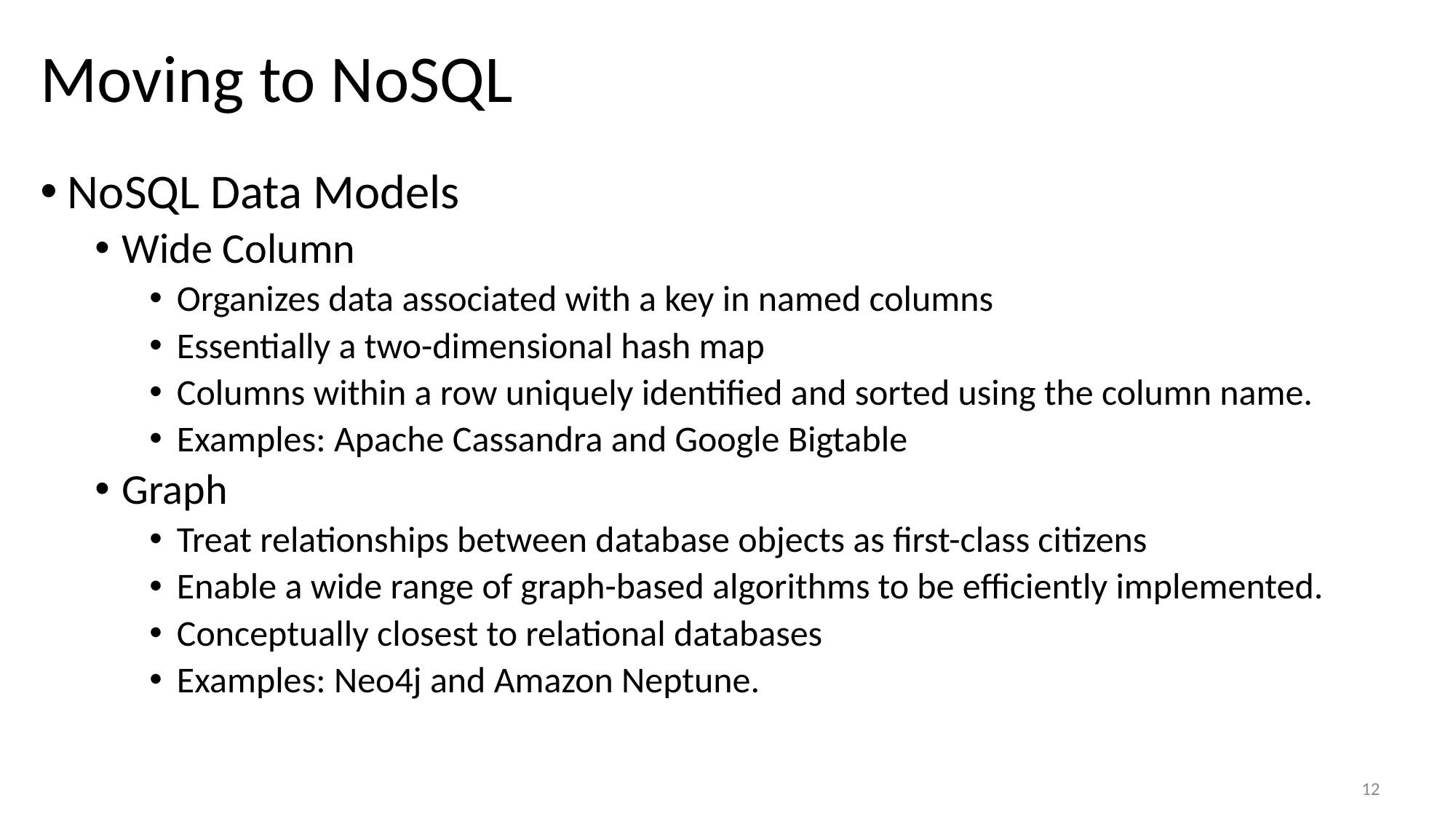

# Moving to NoSQL
NoSQL Data Models
Wide Column
Organizes data associated with a key in named columns
Essentially a two-dimensional hash map
Columns within a row uniquely identified and sorted using the column name.
Examples: Apache Cassandra and Google Bigtable
Graph
Treat relationships between database objects as first-class citizens
Enable a wide range of graph-based algorithms to be efficiently implemented.
Conceptually closest to relational databases
Examples: Neo4j and Amazon Neptune.